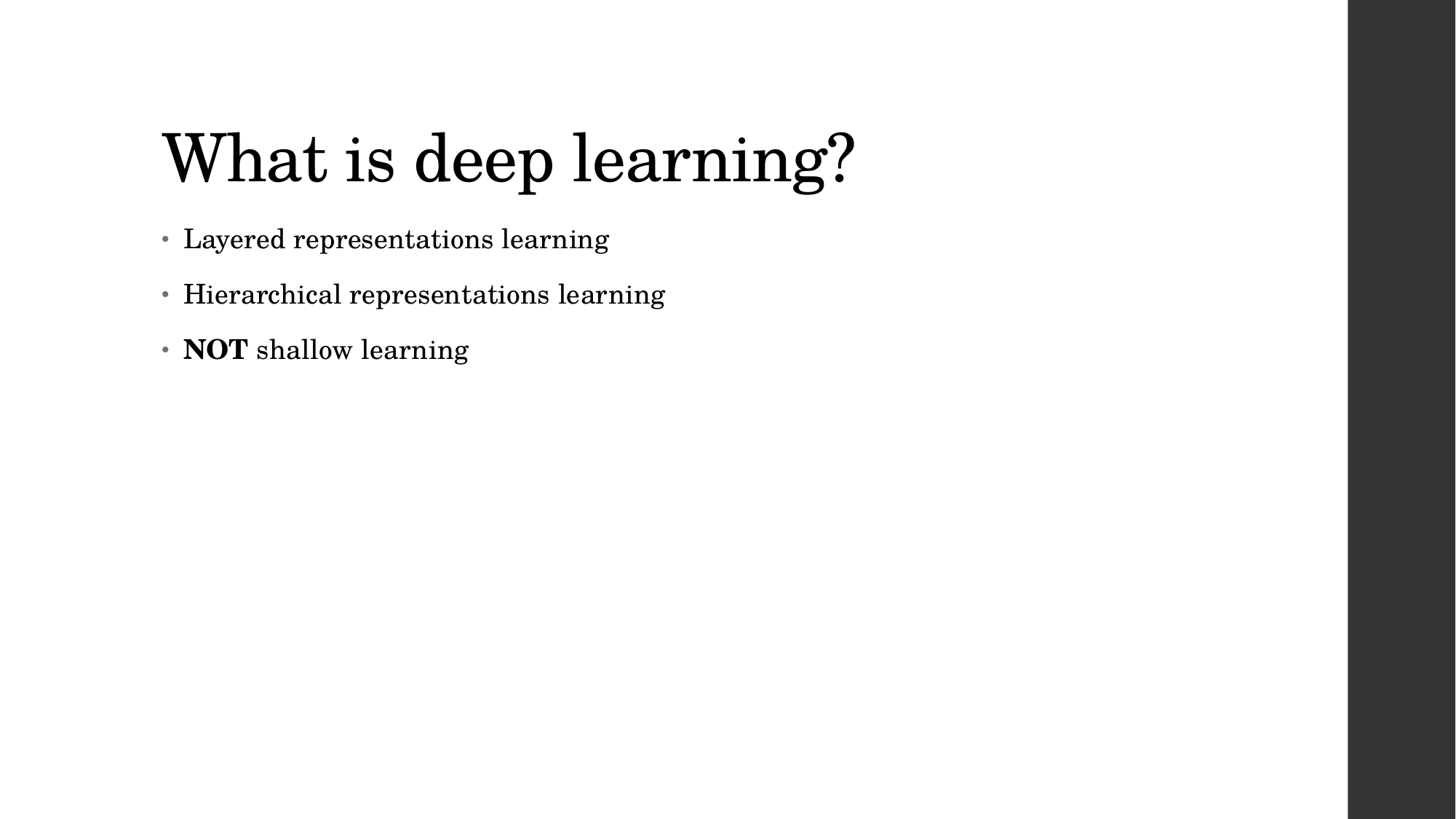

# What is deep learning?
Layered representations learning
Hierarchical representations learning
NOT shallow learning